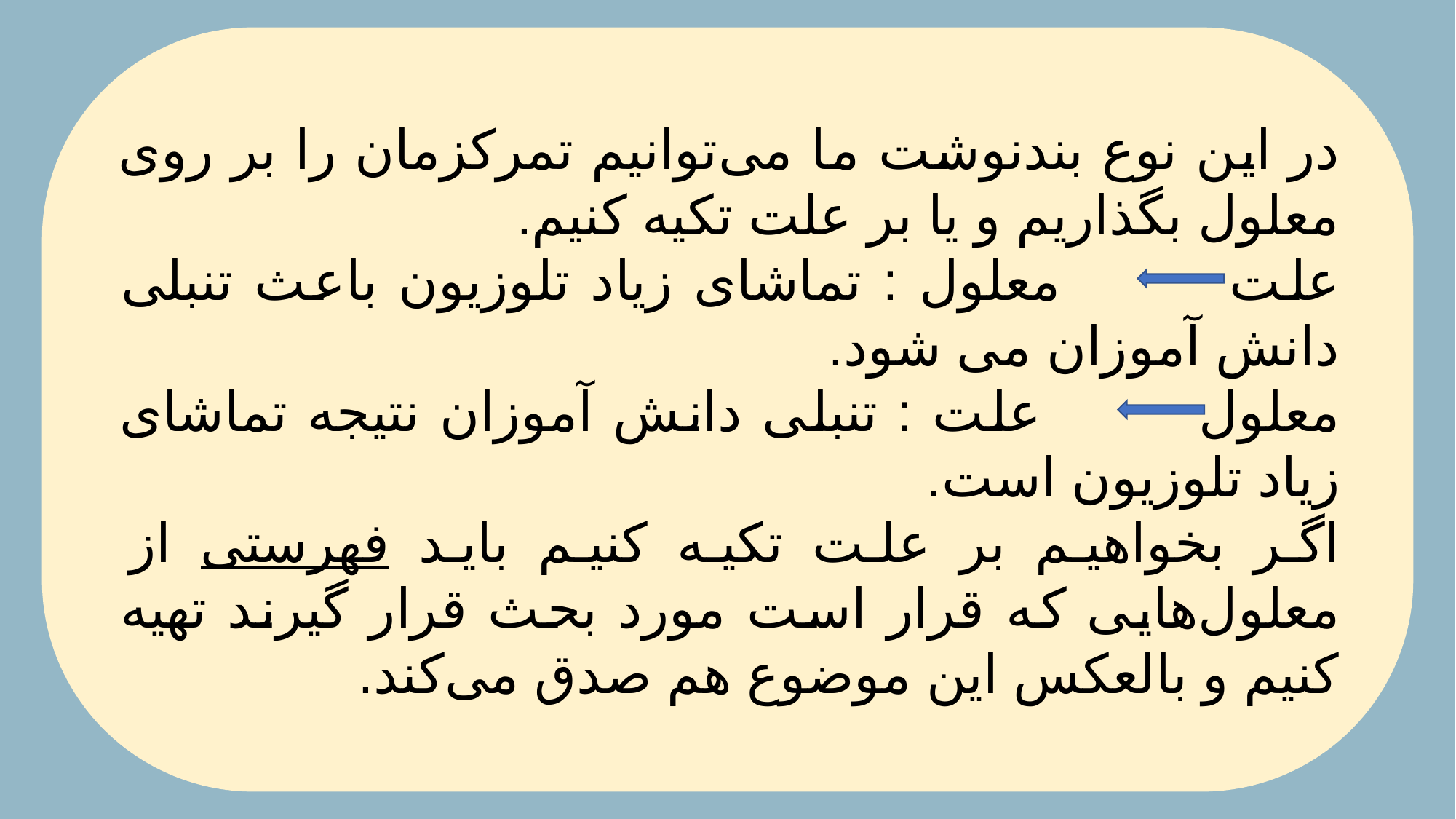

در این نوع بندنوشت ما می‌توانیم تمرکزمان را بر روی معلول بگذاریم و یا بر علت تکیه کنیم.
علت        معلول : تماشای زیاد تلوزیون باعث تنبلی دانش آموزان می شود.
معلول        علت : تنبلی دانش آموزان نتیجه تماشای زیاد تلوزیون است.
اگر بخواهیم بر علت تکیه کنیم باید فهرستی از معلول‌هایی که قرار است مورد بحث قرار گیرند تهیه کنیم و بالعکس این موضوع هم صدق می‌کند.